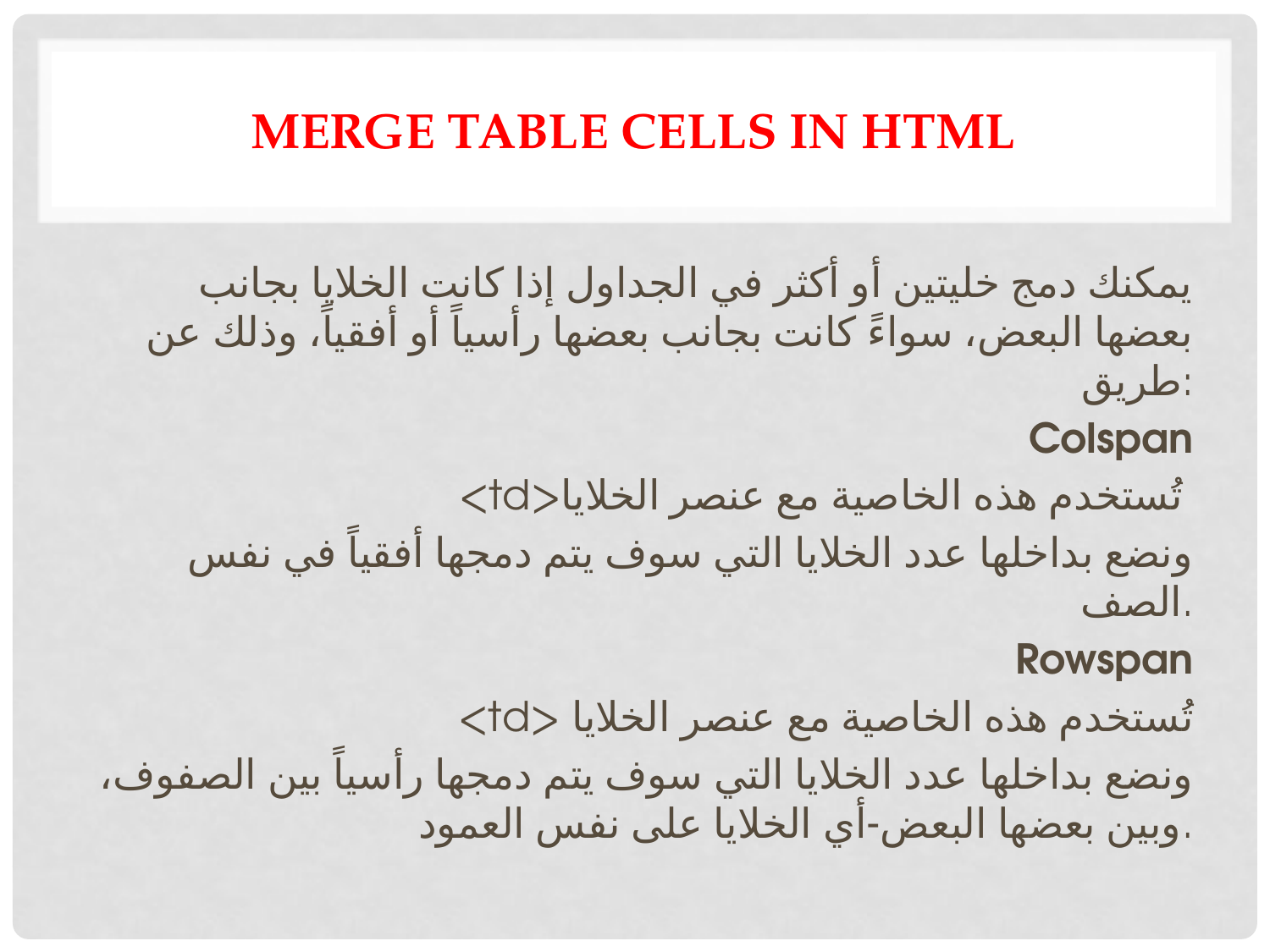

# Merge Table Cells in HTML
يمكنك دمج خليتين أو أكثر في الجداول إذا كانت الخلايا بجانب بعضها البعض، سواءً كانت بجانب بعضها رأسياً أو أفقياً، وذلك عن طريق:
Colspan
<td>تُستخدم هذه الخاصية مع عنصر الخلايا
ونضع بداخلها عدد الخلايا التي سوف يتم دمجها أفقياً في نفس الصف.
Rowspan
<td> تُستخدم هذه الخاصية مع عنصر الخلايا
ونضع بداخلها عدد الخلايا التي سوف يتم دمجها رأسياً بين الصفوف، وبين بعضها البعض-أي الخلايا على نفس العمود.